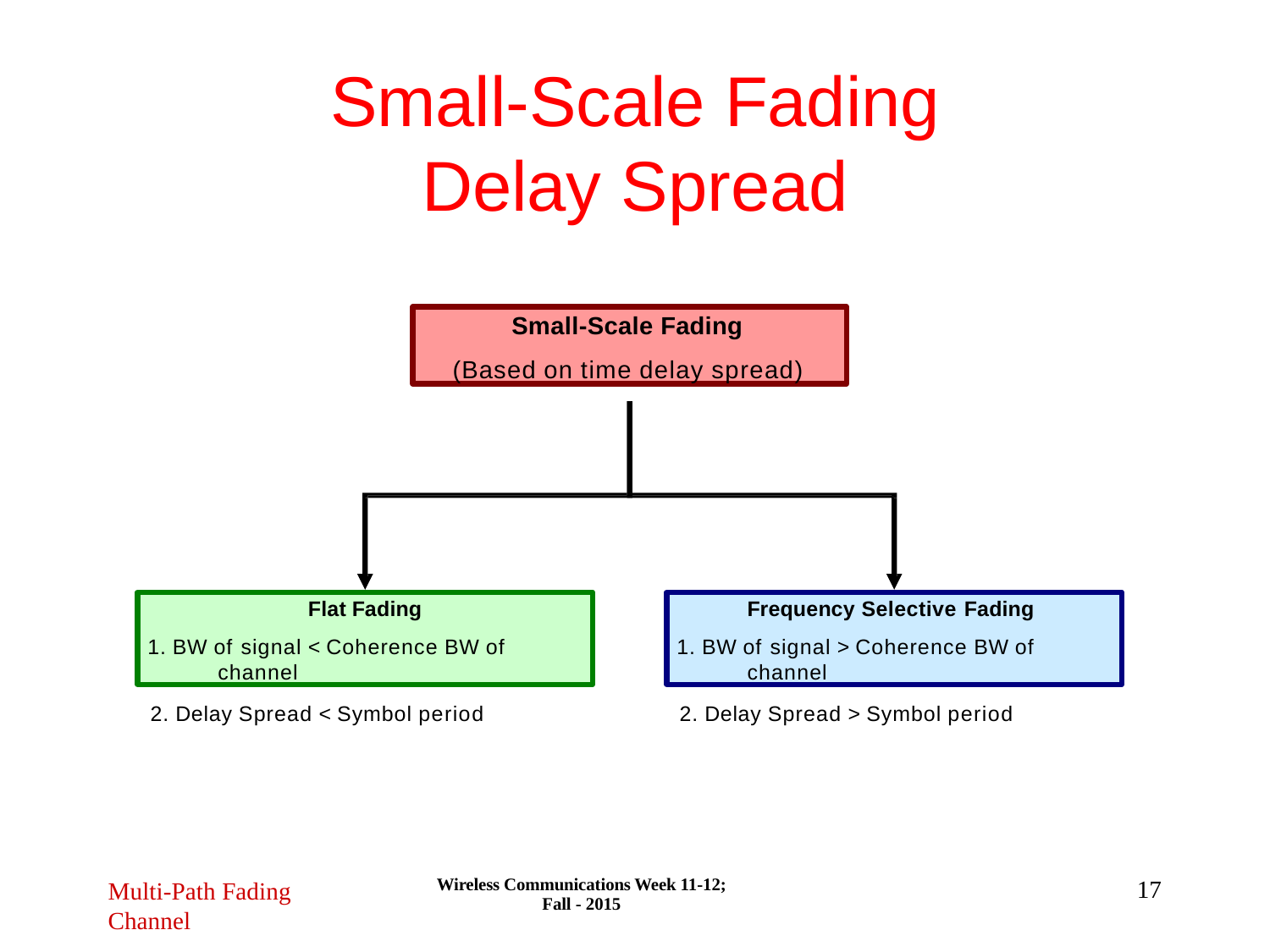

Small-Scale Fading
Delay Spread
Small-Scale Fading
(Based on time delay spread)

Flat Fading
1. BW of signal < Coherence BW of  channel
Frequency Selective Fading
1. BW of signal > Coherence BW of  channel
2. Delay Spread < Symbol period
2. Delay Spread > Symbol period

Wireless Communications Week 11-12; Fall - 2015
17
Multi-Path Fading
Channel